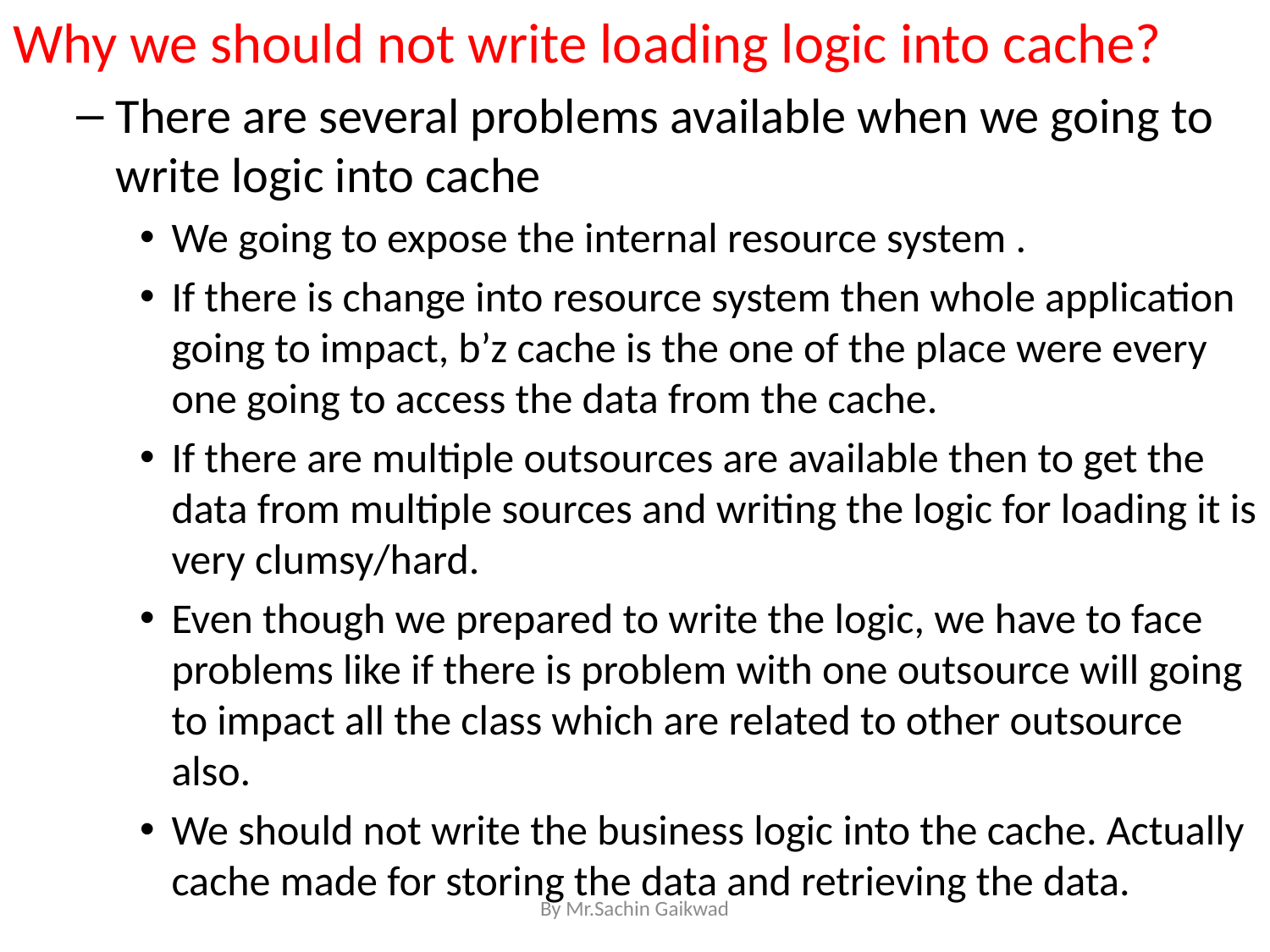

Why we should not write loading logic into cache?
There are several problems available when we going to write logic into cache
We going to expose the internal resource system .
If there is change into resource system then whole application going to impact, b’z cache is the one of the place were every one going to access the data from the cache.
If there are multiple outsources are available then to get the data from multiple sources and writing the logic for loading it is very clumsy/hard.
Even though we prepared to write the logic, we have to face problems like if there is problem with one outsource will going to impact all the class which are related to other outsource also.
We should not write the business logic into the cache. Actually cache made for storing the data and retrieving the data.

By Mr.Sachin Gaikwad